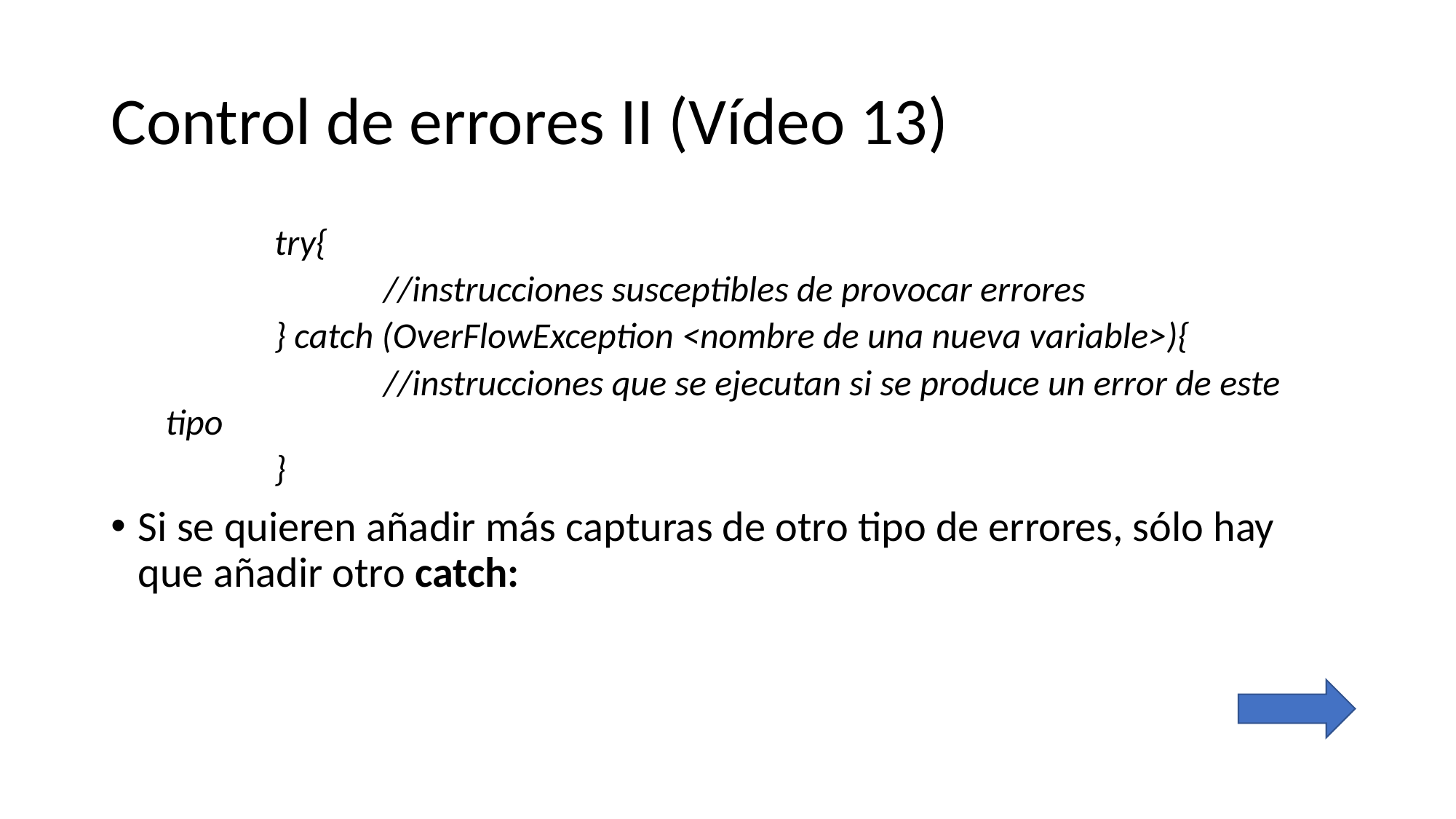

# Control de errores II (Vídeo 13)
	try{
		//instrucciones susceptibles de provocar errores
	} catch (OverFlowException <nombre de una nueva variable>){
		//instrucciones que se ejecutan si se produce un error de este tipo
	}
Si se quieren añadir más capturas de otro tipo de errores, sólo hay que añadir otro catch: